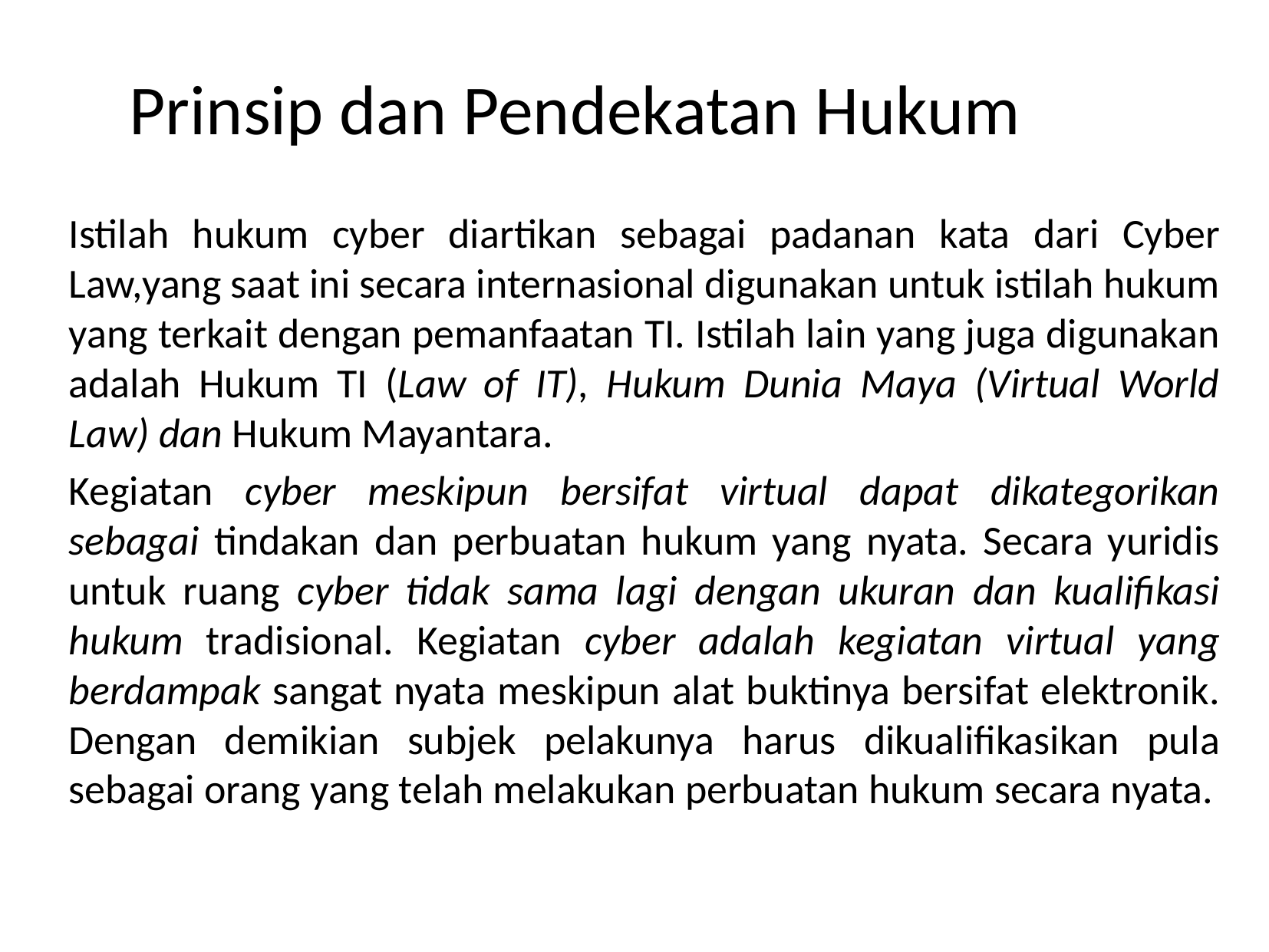

Prinsip dan Pendekatan Hukum
Istilah hukum cyber diartikan sebagai padanan kata dari Cyber Law,yang saat ini secara internasional digunakan untuk istilah hukum yang terkait dengan pemanfaatan TI. Istilah lain yang juga digunakan adalah Hukum TI (Law of IT), Hukum Dunia Maya (Virtual World Law) dan Hukum Mayantara.
Kegiatan cyber meskipun bersifat virtual dapat dikategorikan sebagai tindakan dan perbuatan hukum yang nyata. Secara yuridis untuk ruang cyber tidak sama lagi dengan ukuran dan kualifikasi hukum tradisional. Kegiatan cyber adalah kegiatan virtual yang berdampak sangat nyata meskipun alat buktinya bersifat elektronik. Dengan demikian subjek pelakunya harus dikualifikasikan pula sebagai orang yang telah melakukan perbuatan hukum secara nyata.